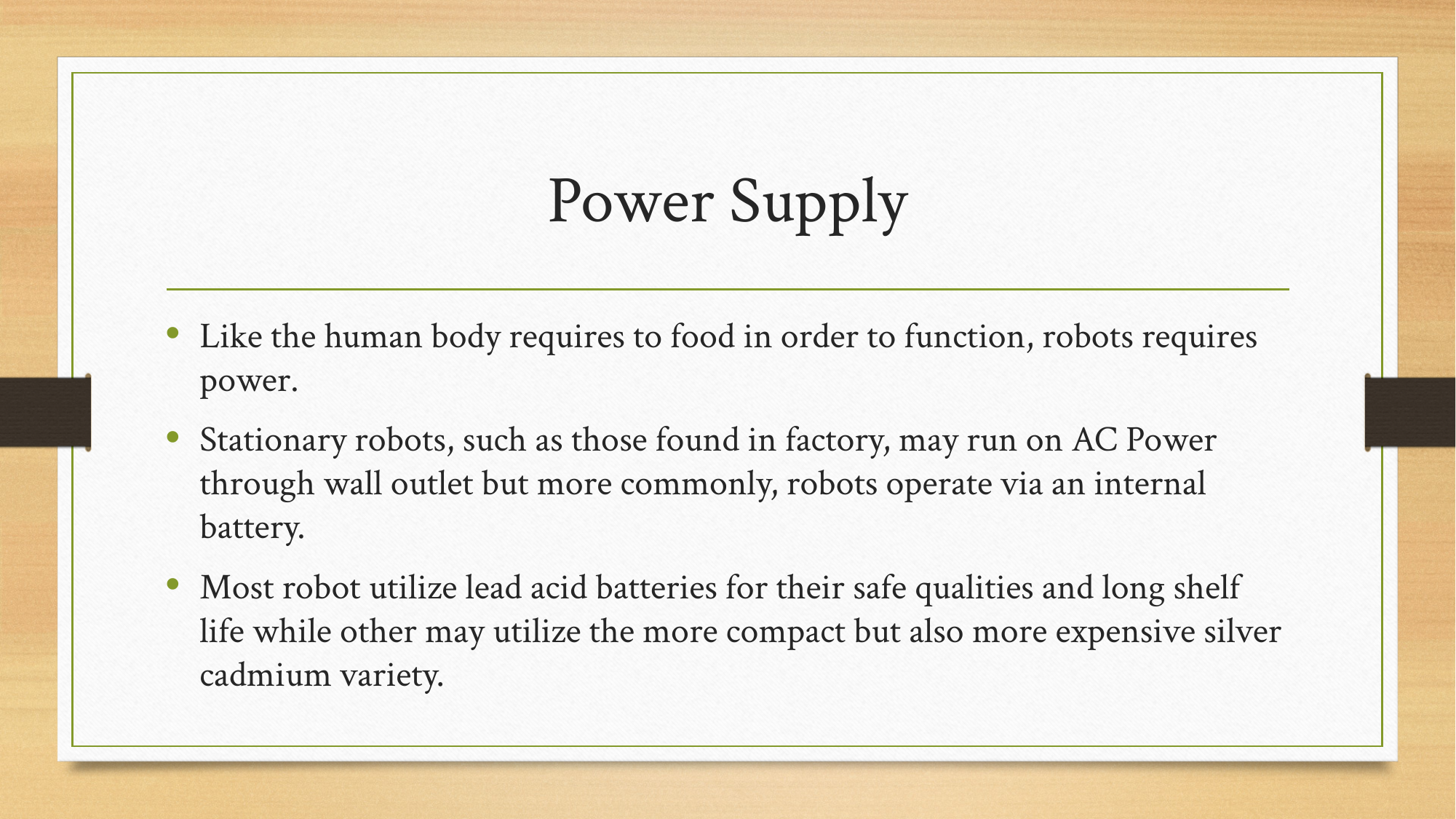

# Power Supply
Like the human body requires to food in order to function, robots requires power.
Stationary robots, such as those found in factory, may run on AC Power through wall outlet but more commonly, robots operate via an internal battery.
Most robot utilize lead acid batteries for their safe qualities and long shelf life while other may utilize the more compact but also more expensive silver cadmium variety.